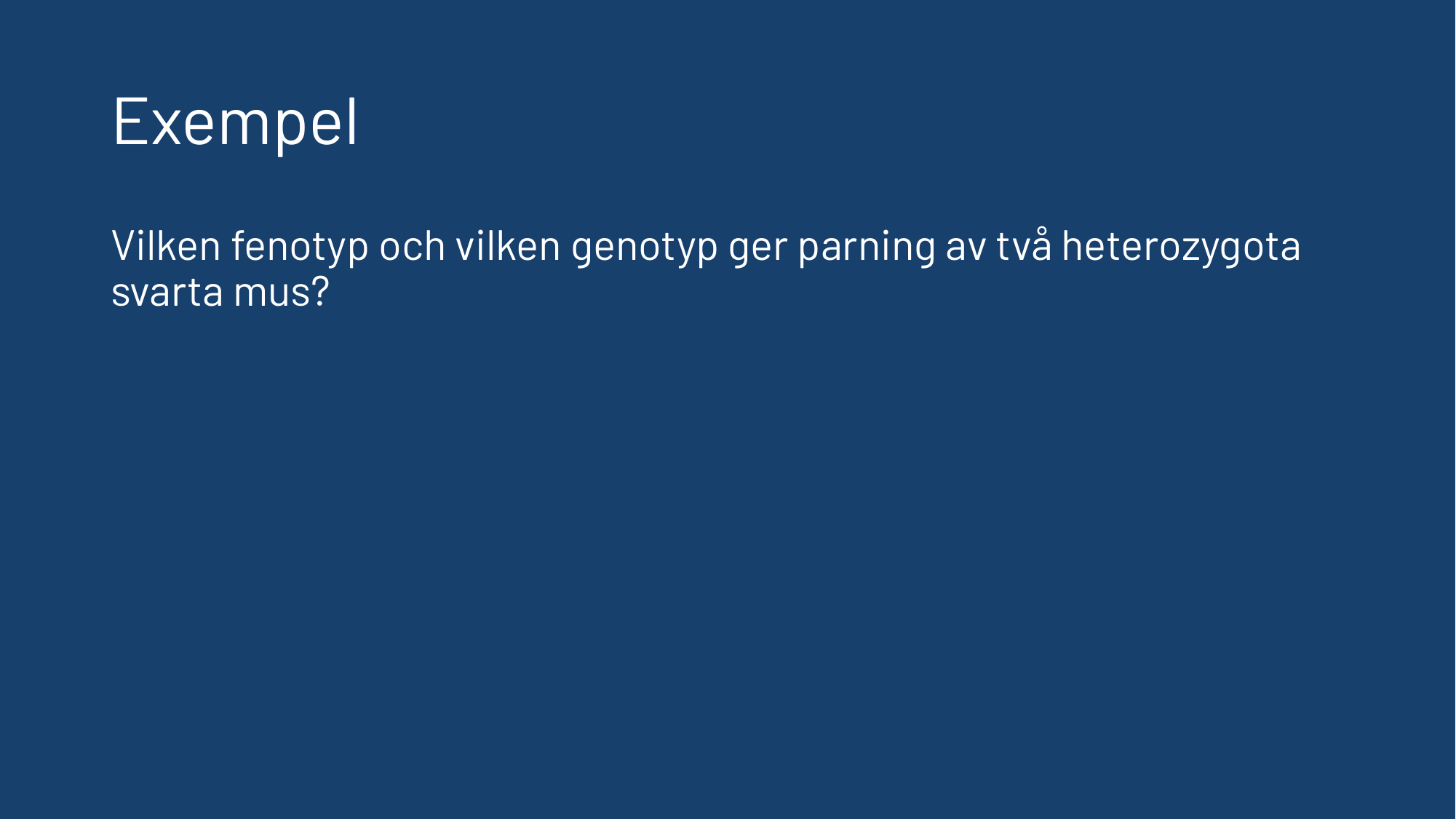

# Exempel
Vilken fenotyp och vilken genotyp ger parning av två heterozygota svarta mus?